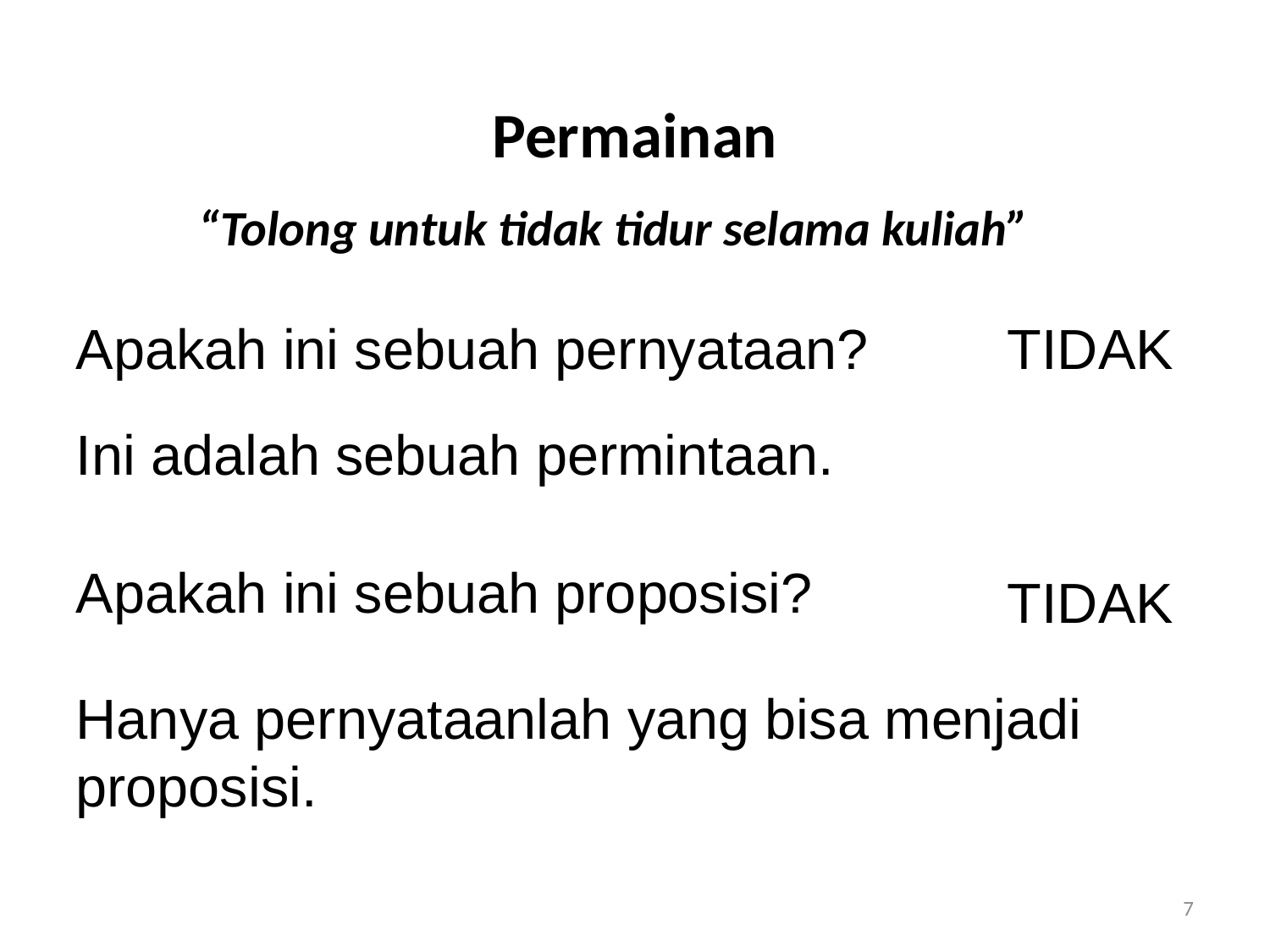

# Permainan
“Tolong untuk tidak tidur selama kuliah”
Apakah ini sebuah pernyataan?
TIDAK
Ini adalah sebuah permintaan.
Apakah ini sebuah proposisi?
TIDAK
Hanya pernyataanlah yang bisa menjadi proposisi.
7